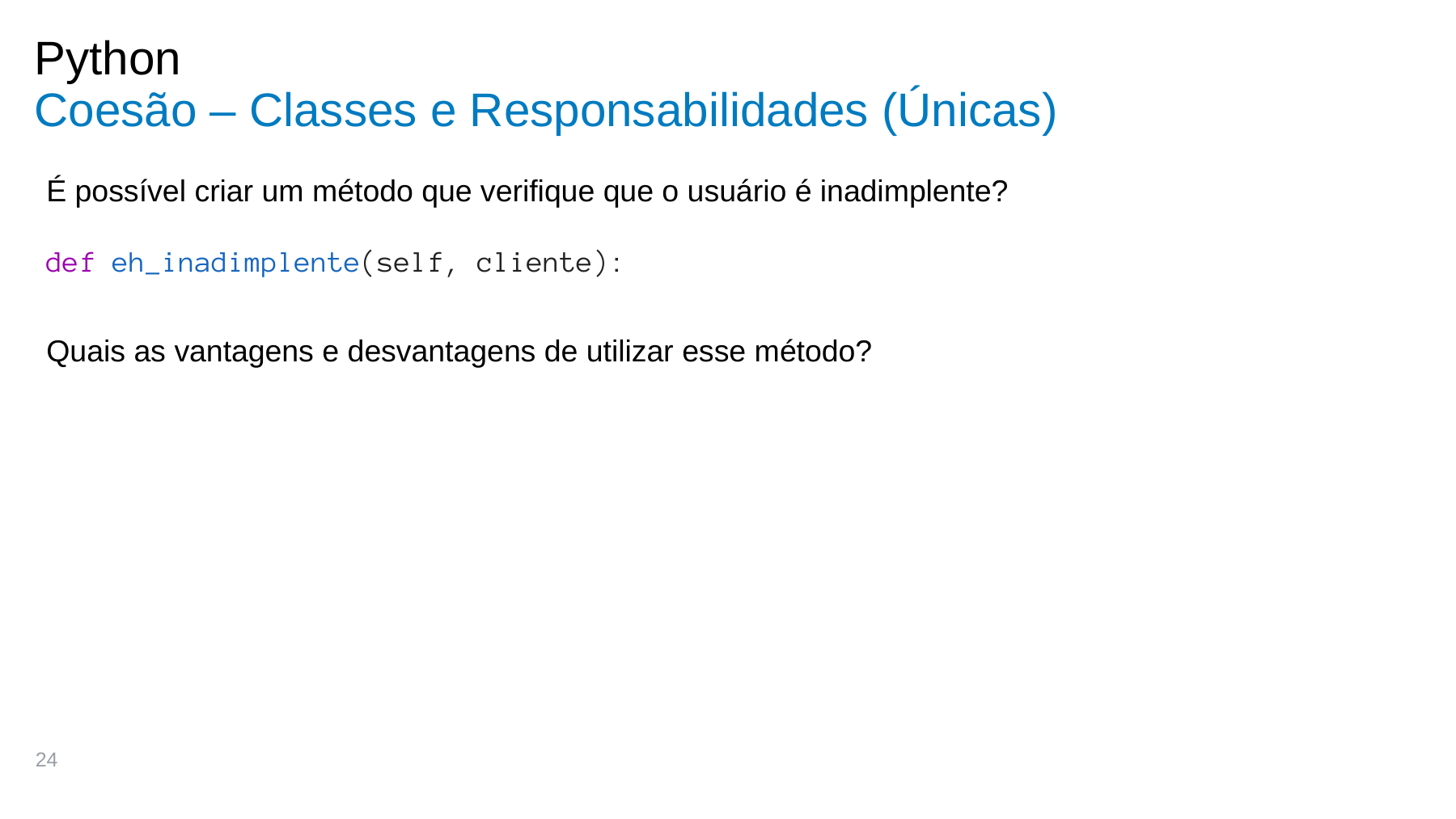

Python
# Coesão – Classes e Responsabilidades (Únicas)
É possível criar um método que verifique que o usuário é inadimplente?
def eh_inadimplente(self, cliente):
Quais as vantagens e desvantagens de utilizar esse método?
24